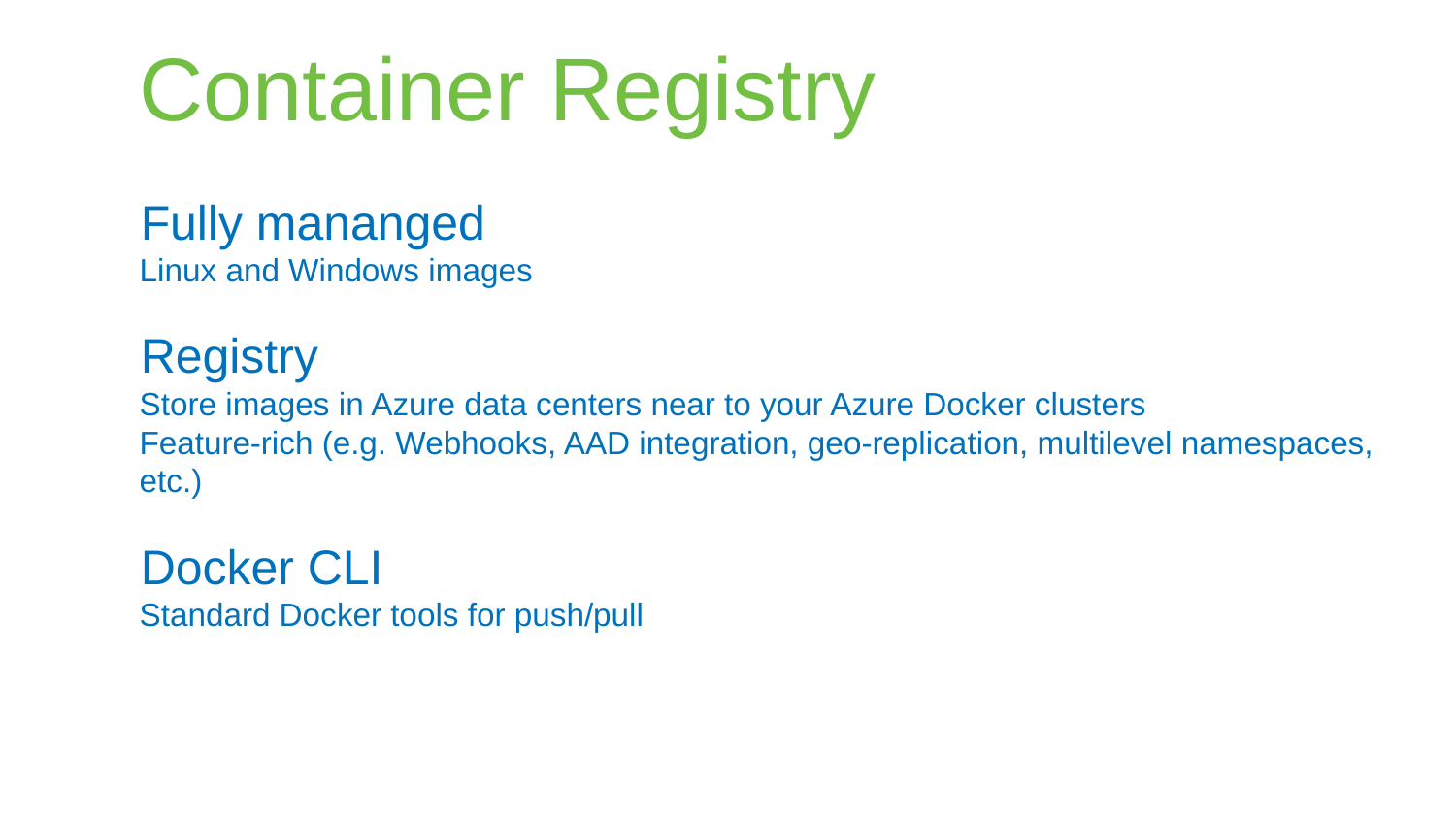

# Container Registry
Fully mananged
Linux and Windows images
Registry
Store images in Azure data centers near to your Azure Docker clusters
Feature-rich (e.g. Webhooks, AAD integration, geo-replication, multilevel namespaces, etc.)
Docker CLI
Standard Docker tools for push/pull